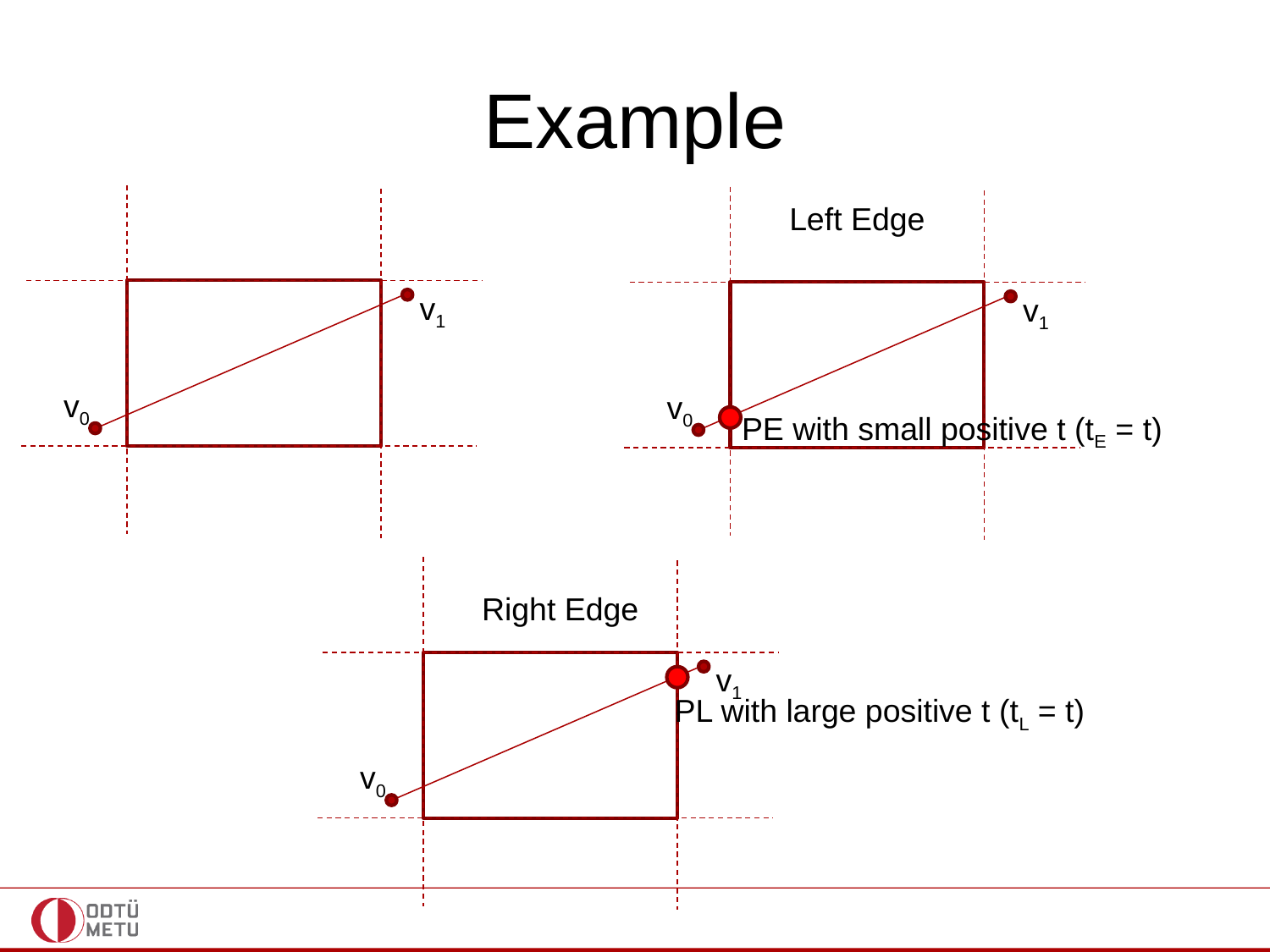

# Example
Left Edge

v1

v1

v0
v0
PE with small positive t (tE = t)

Right Edge

v1

PL with large positive t (tL = t)
v0